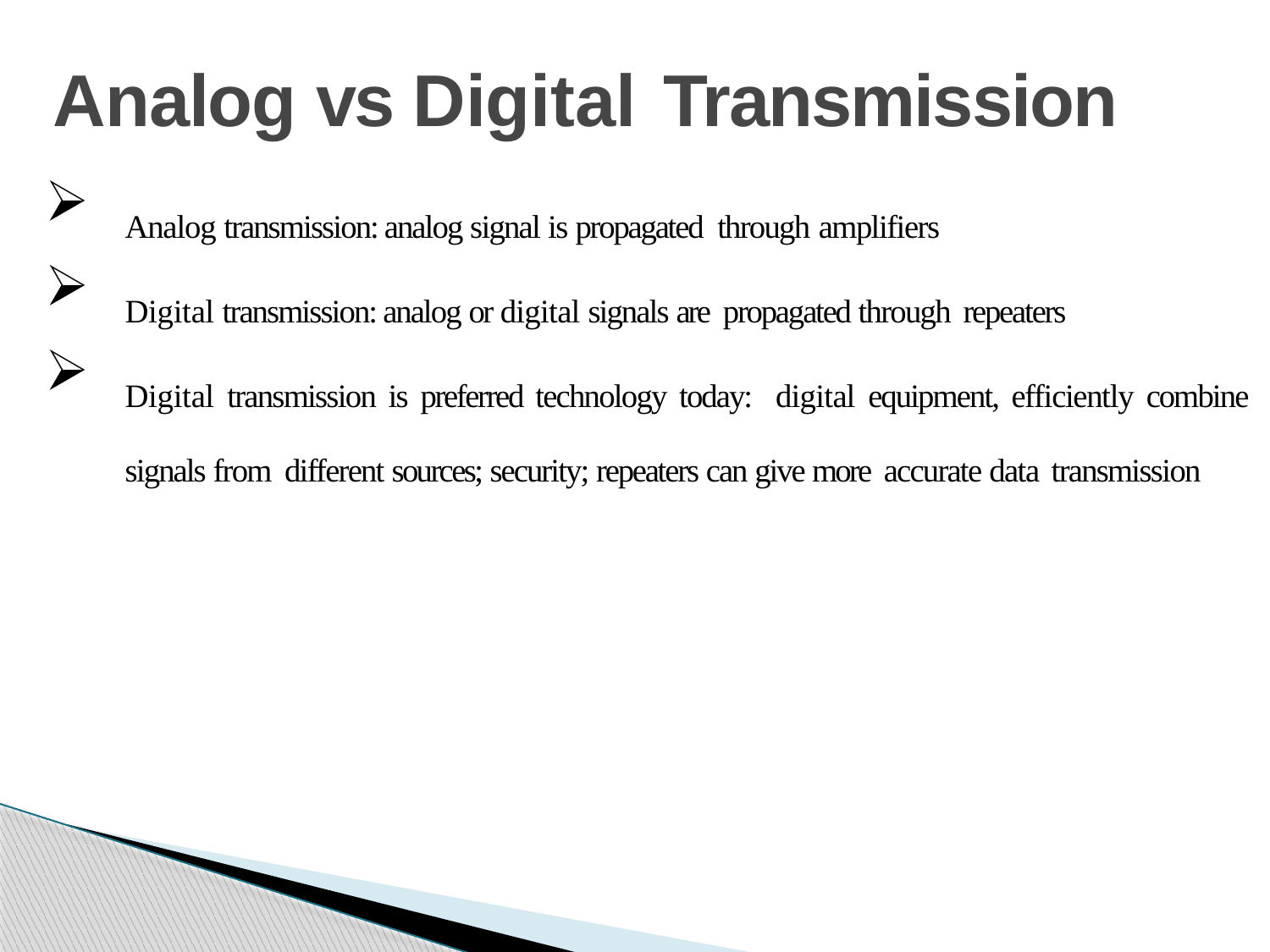

# Analog vs Digital Transmission
Analog transmission: analog signal is propagated  through amplifiers
Digital transmission: analog or digital signals are  propagated through repeaters
Digital transmission is preferred technology today:  digital equipment, efficiently combine signals from  different sources; security; repeaters can give more  accurate data transmission